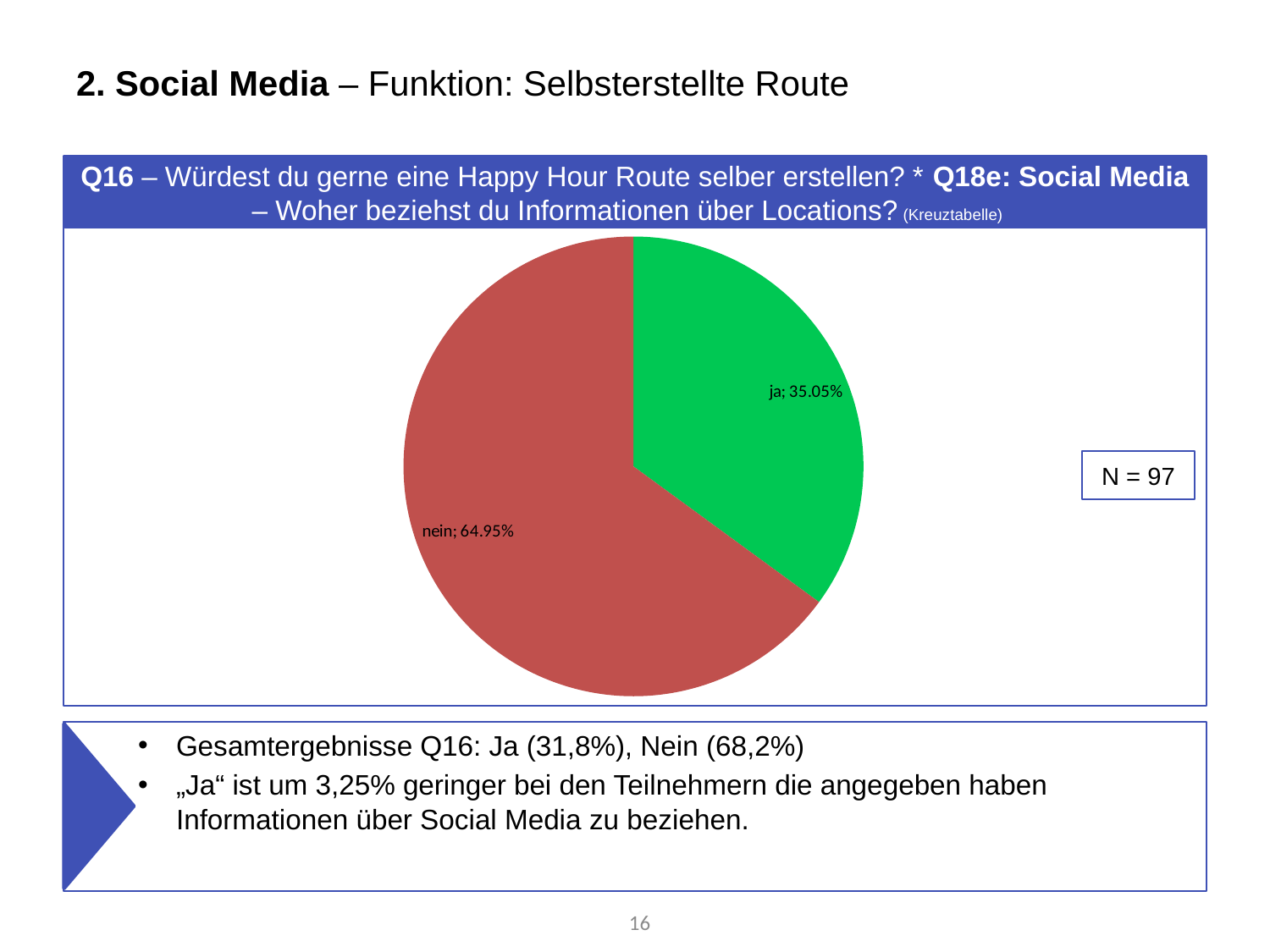

# 2. Social Media – Funktion: Selbsterstellte Route

Q16 – Würdest du gerne eine Happy Hour Route selber erstellen? * Q18e: Social Media – Woher beziehst du Informationen über Locations? (Kreuztabelle)

### Chart

| Category | Social Media % |
|---|---|
| ja | 0.35051546391752575 |
| nein | 0.6494845360824743 |
N = 97
Gesamtergebnisse Q16: Ja (31,8%), Nein (68,2%)
„Ja“ ist um 3,25% geringer bei den Teilnehmern die angegeben haben Informationen über Social Media zu beziehen.

16